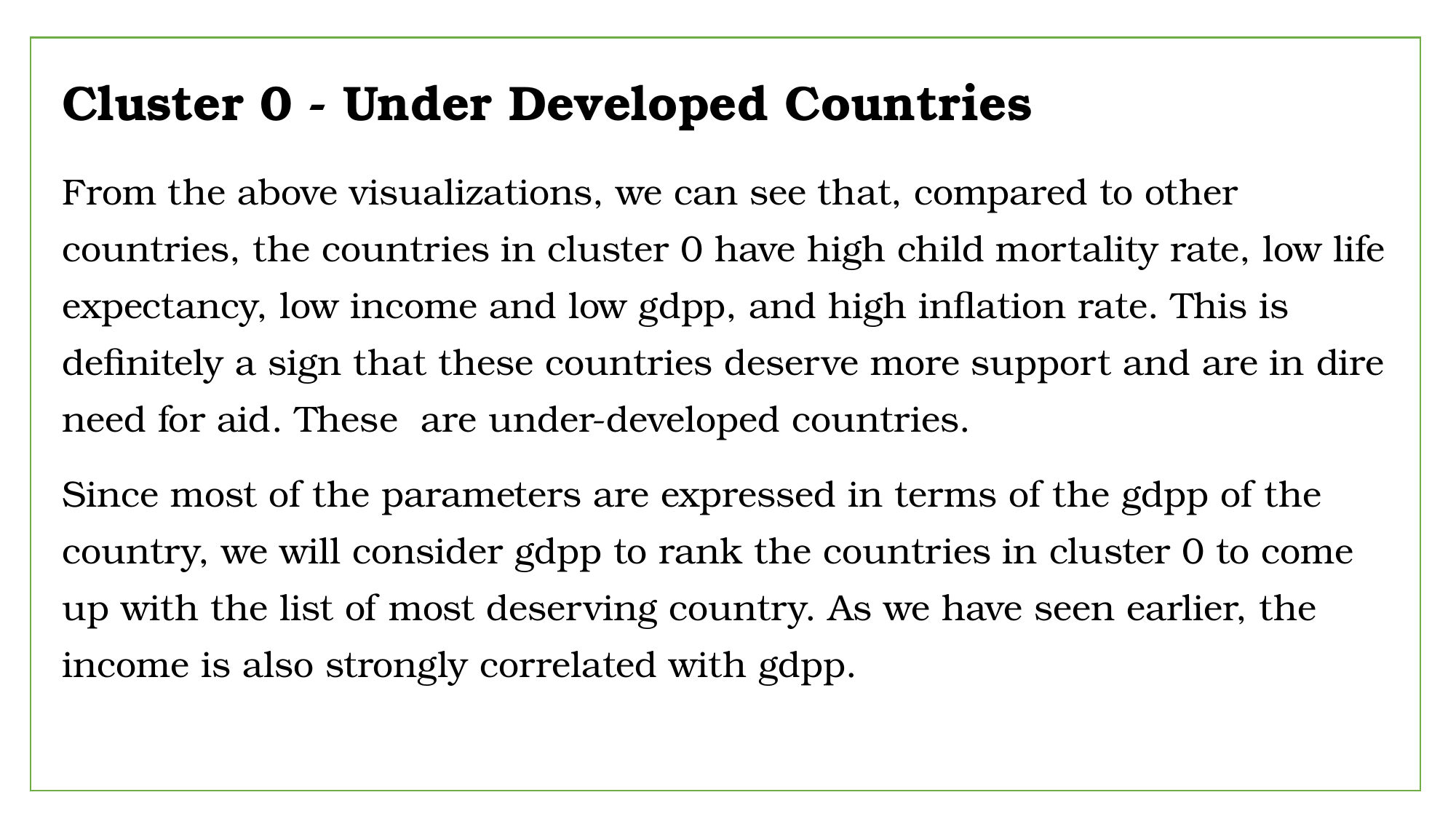

# Cluster 0 - Under Developed Countries
From the above visualizations, we can see that, compared to other countries, the countries in cluster 0 have high child mortality rate, low life expectancy, low income and low gdpp, and high inflation rate. This is definitely a sign that these countries deserve more support and are in dire need for aid. These  are under-developed countries.
Since most of the parameters are expressed in terms of the gdpp of the country, we will consider gdpp to rank the countries in cluster 0 to come up with the list of most deserving country. As we have seen earlier, the income is also strongly correlated with gdpp.